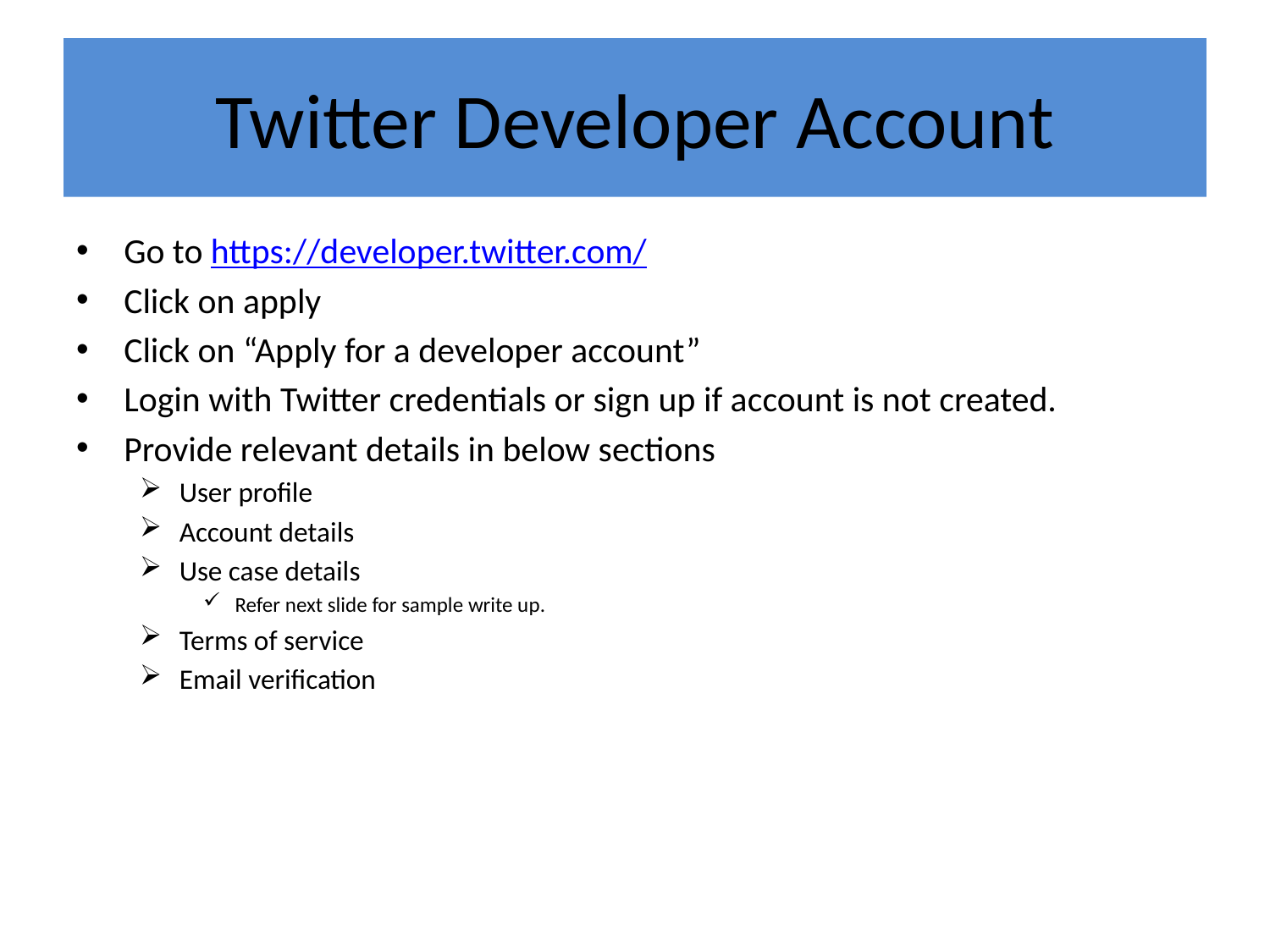

# Twitter Developer Account
Go to https://developer.twitter.com/
Click on apply
Click on “Apply for a developer account”
Login with Twitter credentials or sign up if account is not created.
Provide relevant details in below sections
User profile
Account details
Use case details
Refer next slide for sample write up.
Terms of service
Email verification